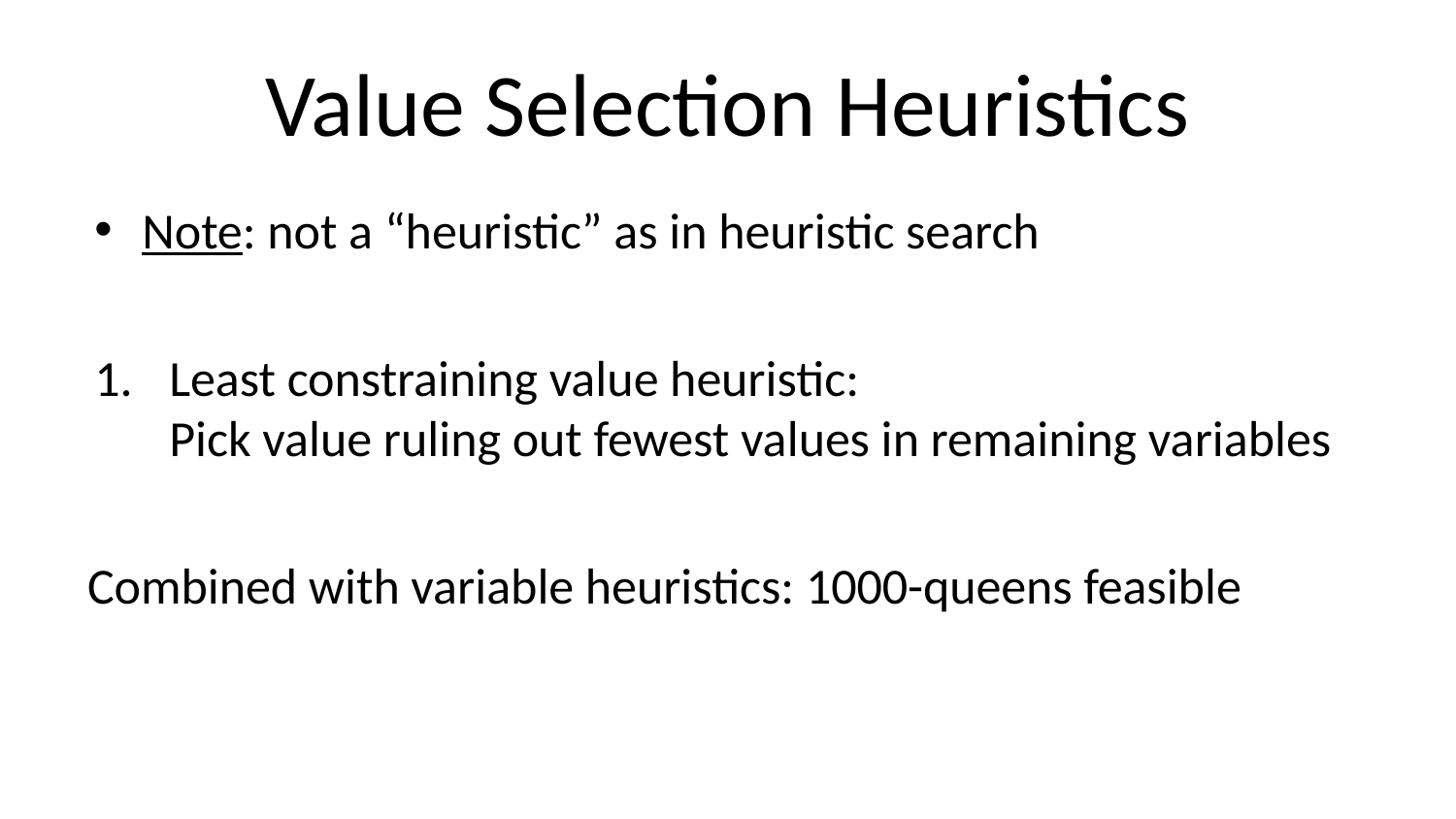

# Value Selection Heuristics
Note: not a “heuristic” as in heuristic search

Least constraining value heuristic:
Pick value ruling out fewest values in remaining variables

Combined with variable heuristics: 1000-queens feasible